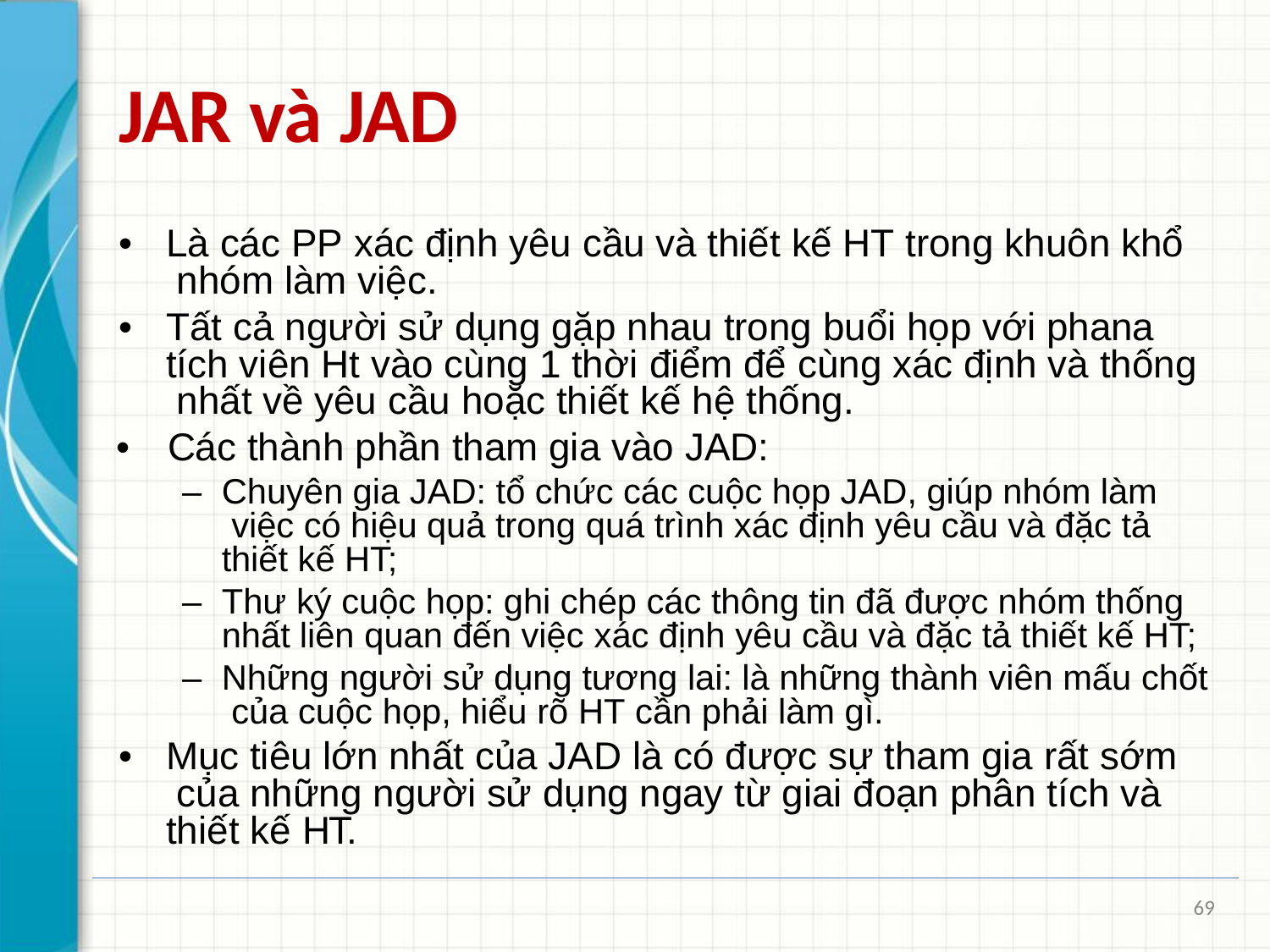

# JAR và JAD
•	Là các PP xác định yêu cầu và thiết kế HT trong khuôn khổ  nhóm làm việc.
•	Tất cả người sử dụng gặp nhau trong buổi họp với phana  tích viên Ht vào cùng 1 thời điểm để cùng xác định và thống  nhất về yêu cầu hoặc thiết kế hệ thống.
•	Các thành phần tham gia vào JAD:
–	Chuyên gia JAD: tổ chức các cuộc họp JAD, giúp nhóm làm  việc có hiệu quả trong quá trình xác định yêu cầu và đặc tả  thiết kế HT;
–	Thư ký cuộc họp: ghi chép các thông tin đã được nhóm thống  nhất liên quan đến việc xác định yêu cầu và đặc tả thiết kế HT;
–	Những người sử dụng tương lai: là những thành viên mấu chốt  của cuộc họp, hiểu rõ HT cần phải làm gì.
•	Mục tiêu lớn nhất của JAD là có được sự tham gia rất sớm  của những người sử dụng ngay từ giai đoạn phân tích và  thiết kế HT.

69